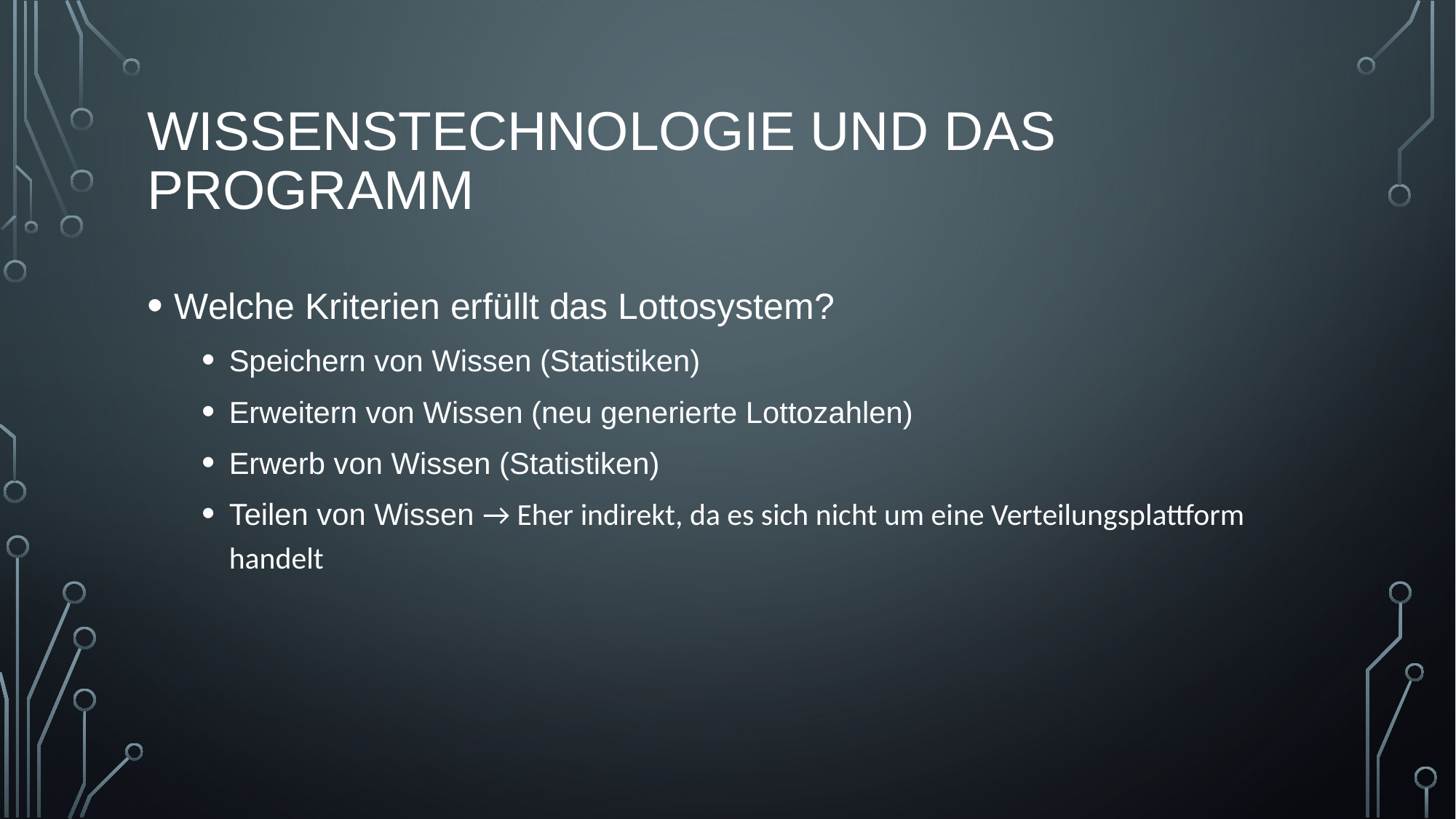

# Wissenstechnologie und das Programm
Welche Kriterien erfüllt das Lottosystem?
Speichern von Wissen (Statistiken)
Erweitern von Wissen (neu generierte Lottozahlen)
Erwerb von Wissen (Statistiken)
Teilen von Wissen → Eher indirekt, da es sich nicht um eine Verteilungsplattform handelt